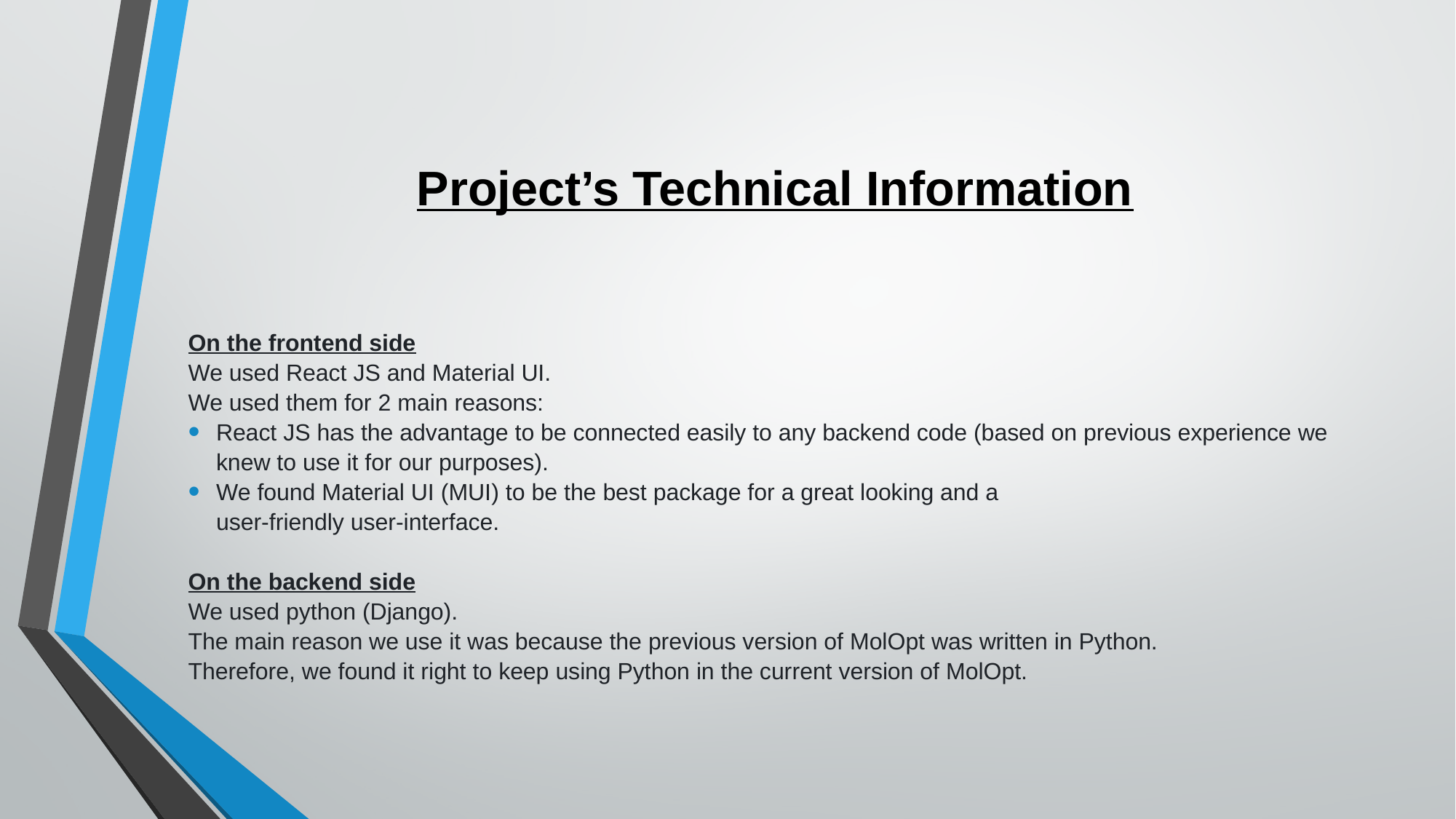

# Project’s Technical Information
On the frontend side
We used React JS and Material UI.
We used them for 2 main reasons:
React JS has the advantage to be connected easily to any backend code (based on previous experience we knew to use it for our purposes).
We found Material UI (MUI) to be the best package for a great looking and a
user-friendly user-interface.

On the backend side
We used python (Django).
The main reason we use it was because the previous version of MolOpt was written in Python.
Therefore, we found it right to keep using Python in the current version of MolOpt.